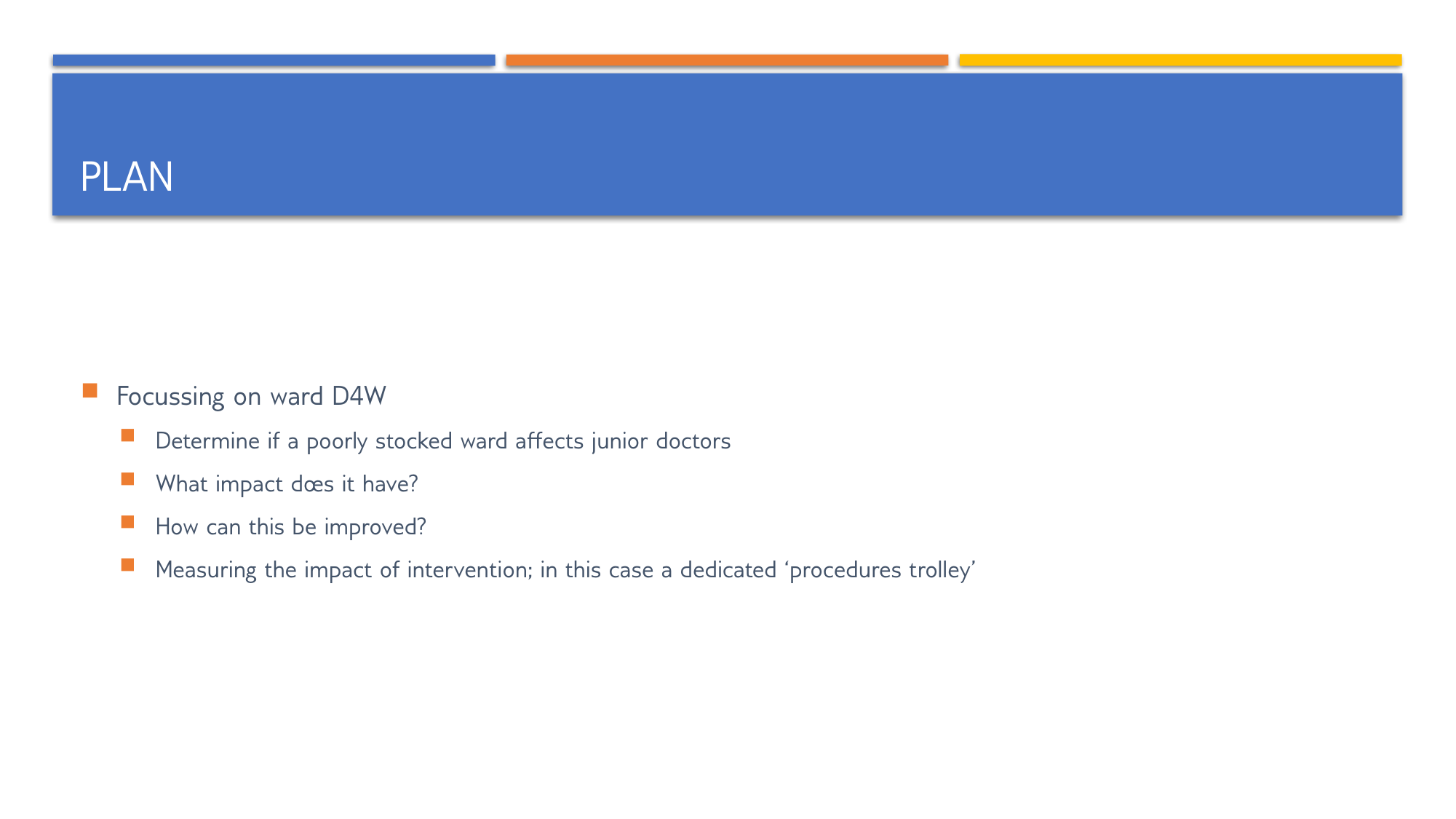

# Plan
Focussing on ward D4W
Determine if a poorly stocked ward affects junior doctors
What impact does it have?
How can this be improved?
Measuring the impact of intervention; in this case a dedicated ‘procedures trolley’